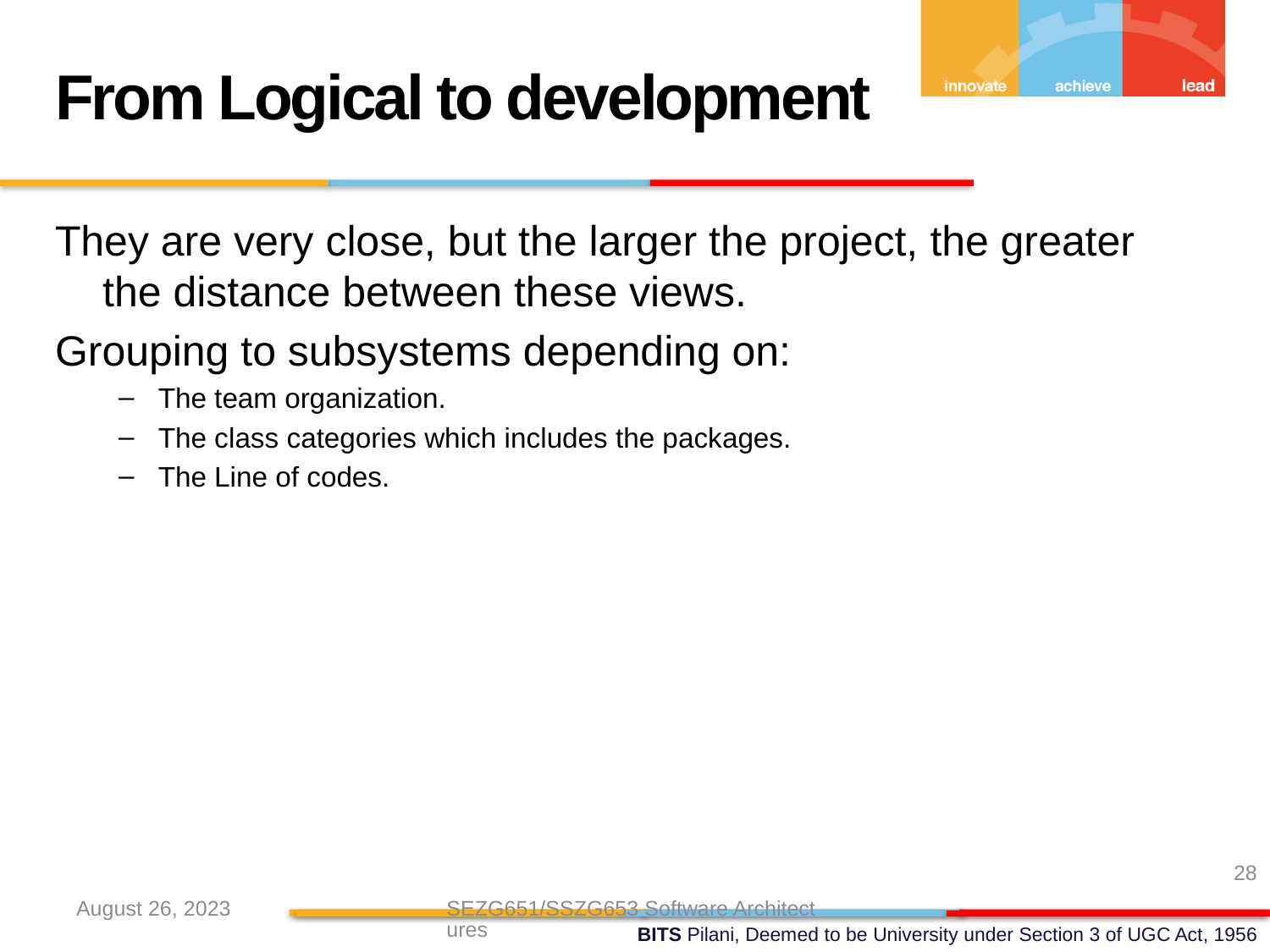

From Logical to development
They are very close, but the larger the project, the greater the distance between these views.
Grouping to subsystems depending on:
The team organization.
The class categories which includes the packages.
The Line of codes.
28
August 26, 2023
SEZG651/SSZG653 Software Architectures